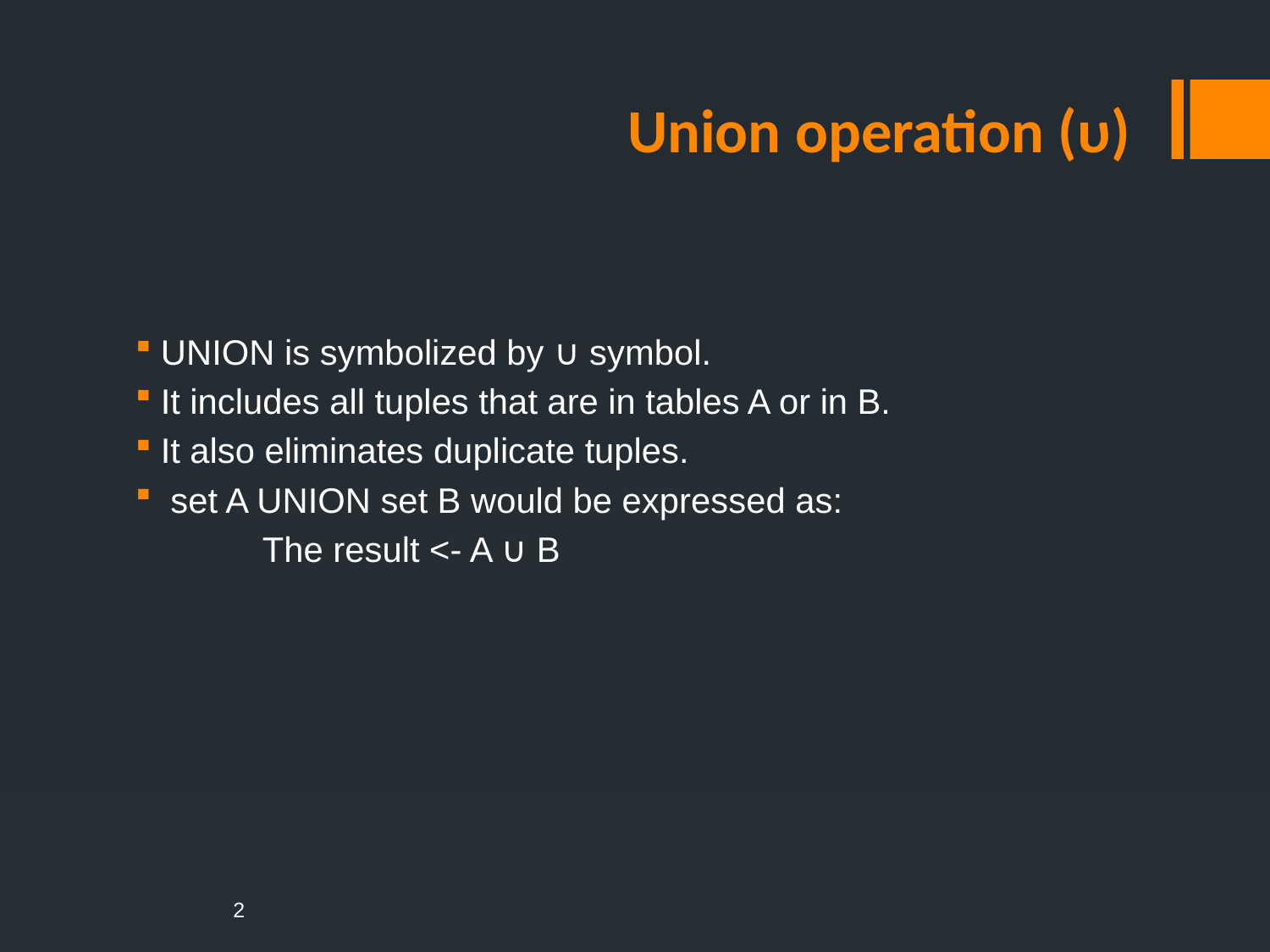

# Union operation (υ)
UNION is symbolized by ∪ symbol.
It includes all tuples that are in tables A or in B.
It also eliminates duplicate tuples.
 set A UNION set B would be expressed as:
	The result <- A ∪ B

2